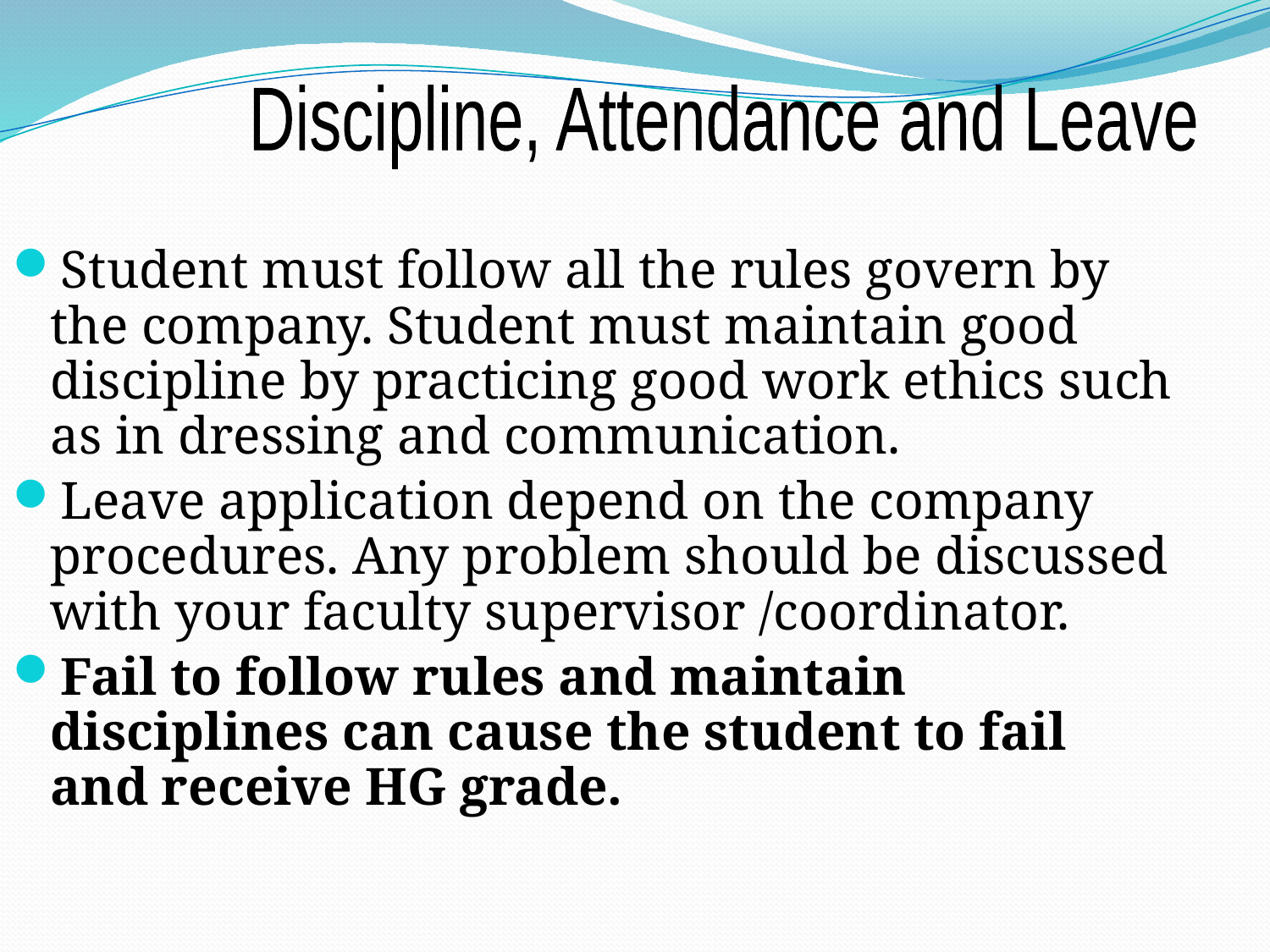

Discipline, Attendance and Leave
Student must follow all the rules govern by the company. Student must maintain good discipline by practicing good work ethics such as in dressing and communication.
Leave application depend on the company procedures. Any problem should be discussed with your faculty supervisor /coordinator.
Fail to follow rules and maintain disciplines can cause the student to fail and receive HG grade.